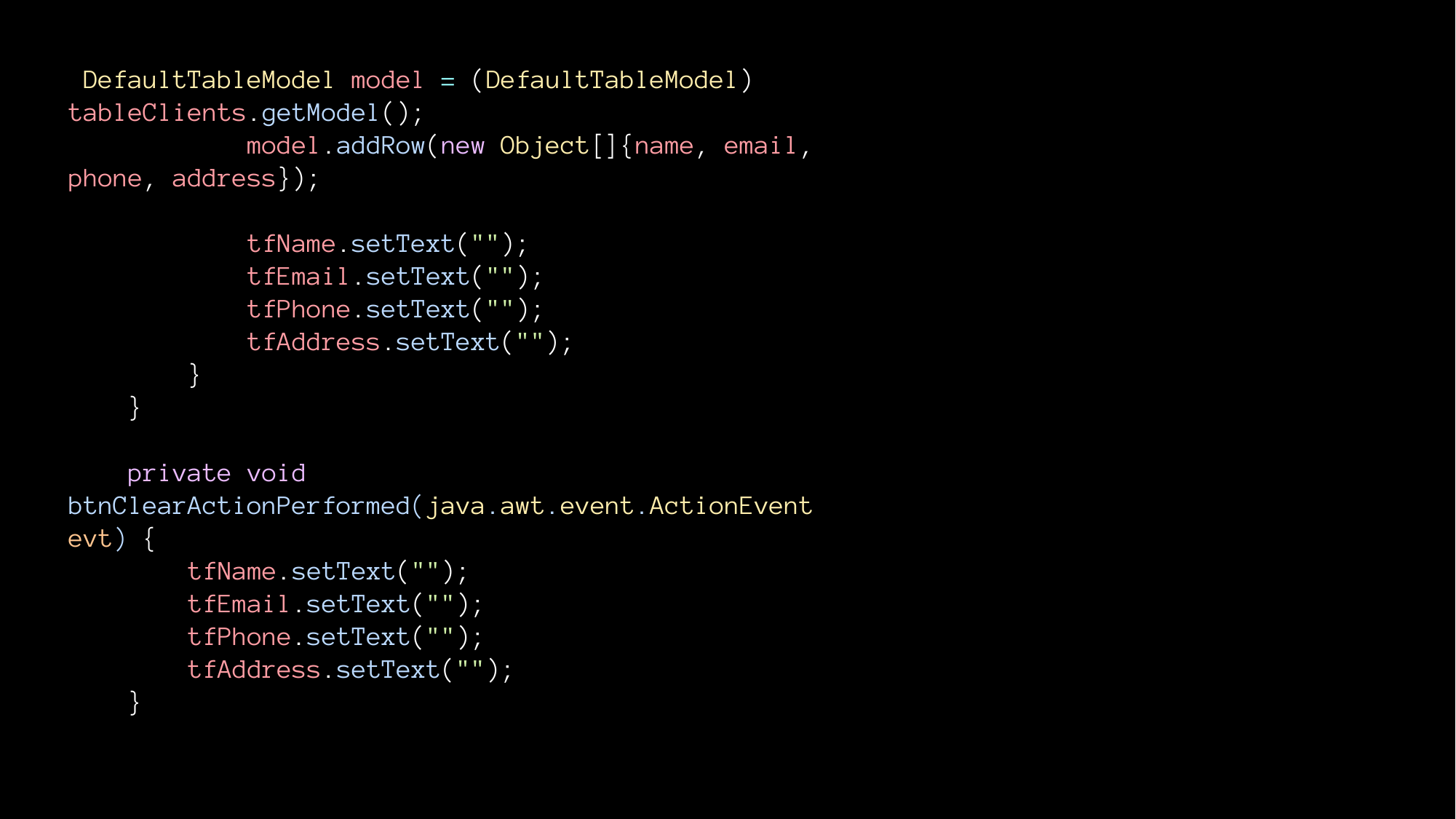

DefaultTableModel model = (DefaultTableModel) tableClients.getModel();
            model.addRow(new Object[]{name, email, phone, address});

            tfName.setText("");
            tfEmail.setText("");
            tfPhone.setText("");
            tfAddress.setText("");
        }
    }
    private void btnClearActionPerformed(java.awt.event.ActionEvent evt) {
        tfName.setText("");
        tfEmail.setText("");
        tfPhone.setText("");
        tfAddress.setText("");
    }